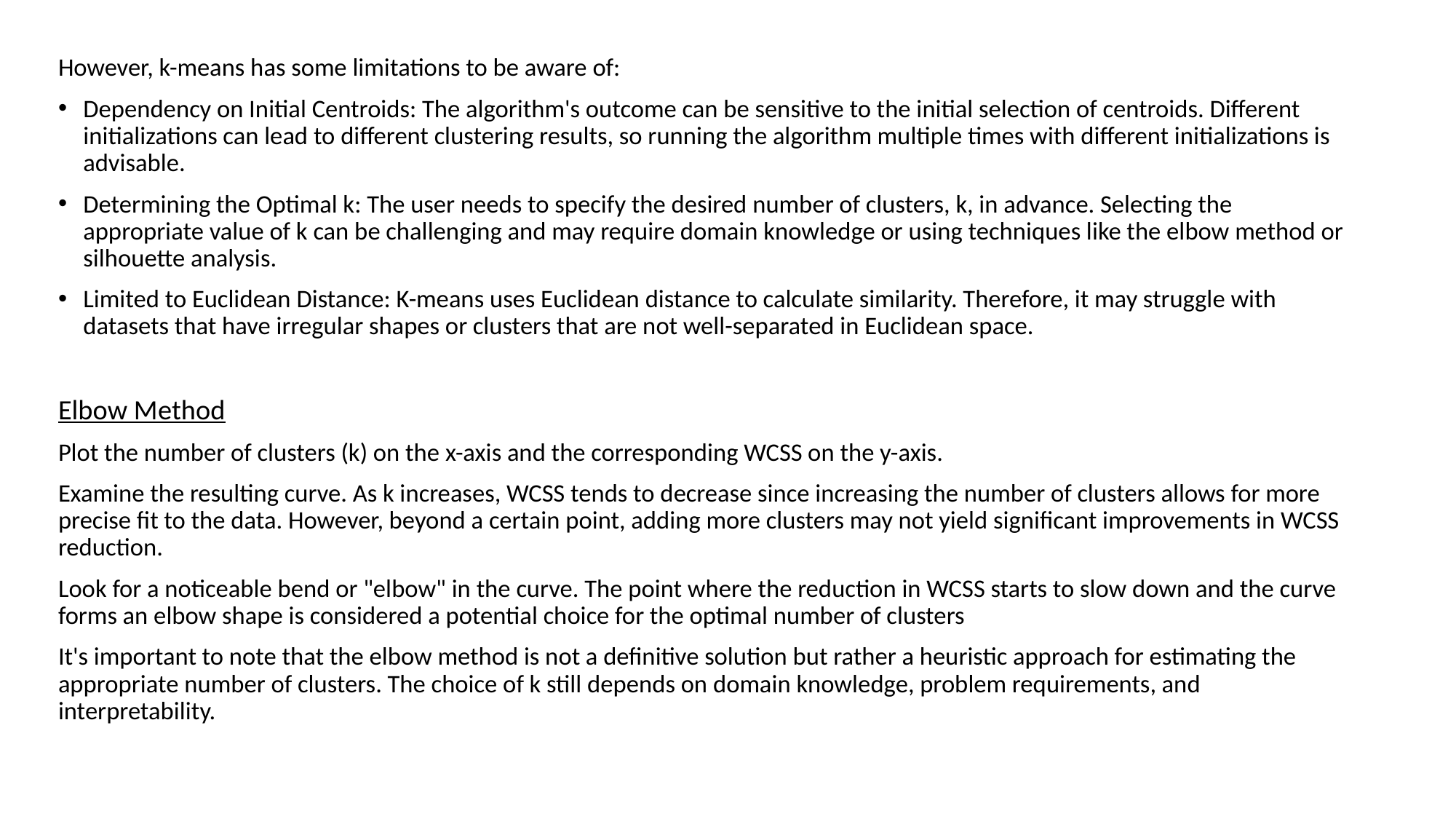

However, k-means has some limitations to be aware of:
Dependency on Initial Centroids: The algorithm's outcome can be sensitive to the initial selection of centroids. Different initializations can lead to different clustering results, so running the algorithm multiple times with different initializations is advisable.
Determining the Optimal k: The user needs to specify the desired number of clusters, k, in advance. Selecting the appropriate value of k can be challenging and may require domain knowledge or using techniques like the elbow method or silhouette analysis.
Limited to Euclidean Distance: K-means uses Euclidean distance to calculate similarity. Therefore, it may struggle with datasets that have irregular shapes or clusters that are not well-separated in Euclidean space.

Elbow Method
Plot the number of clusters (k) on the x-axis and the corresponding WCSS on the y-axis.
Examine the resulting curve. As k increases, WCSS tends to decrease since increasing the number of clusters allows for more precise fit to the data. However, beyond a certain point, adding more clusters may not yield significant improvements in WCSS reduction.
Look for a noticeable bend or "elbow" in the curve. The point where the reduction in WCSS starts to slow down and the curve forms an elbow shape is considered a potential choice for the optimal number of clusters
It's important to note that the elbow method is not a definitive solution but rather a heuristic approach for estimating the appropriate number of clusters. The choice of k still depends on domain knowledge, problem requirements, and interpretability.